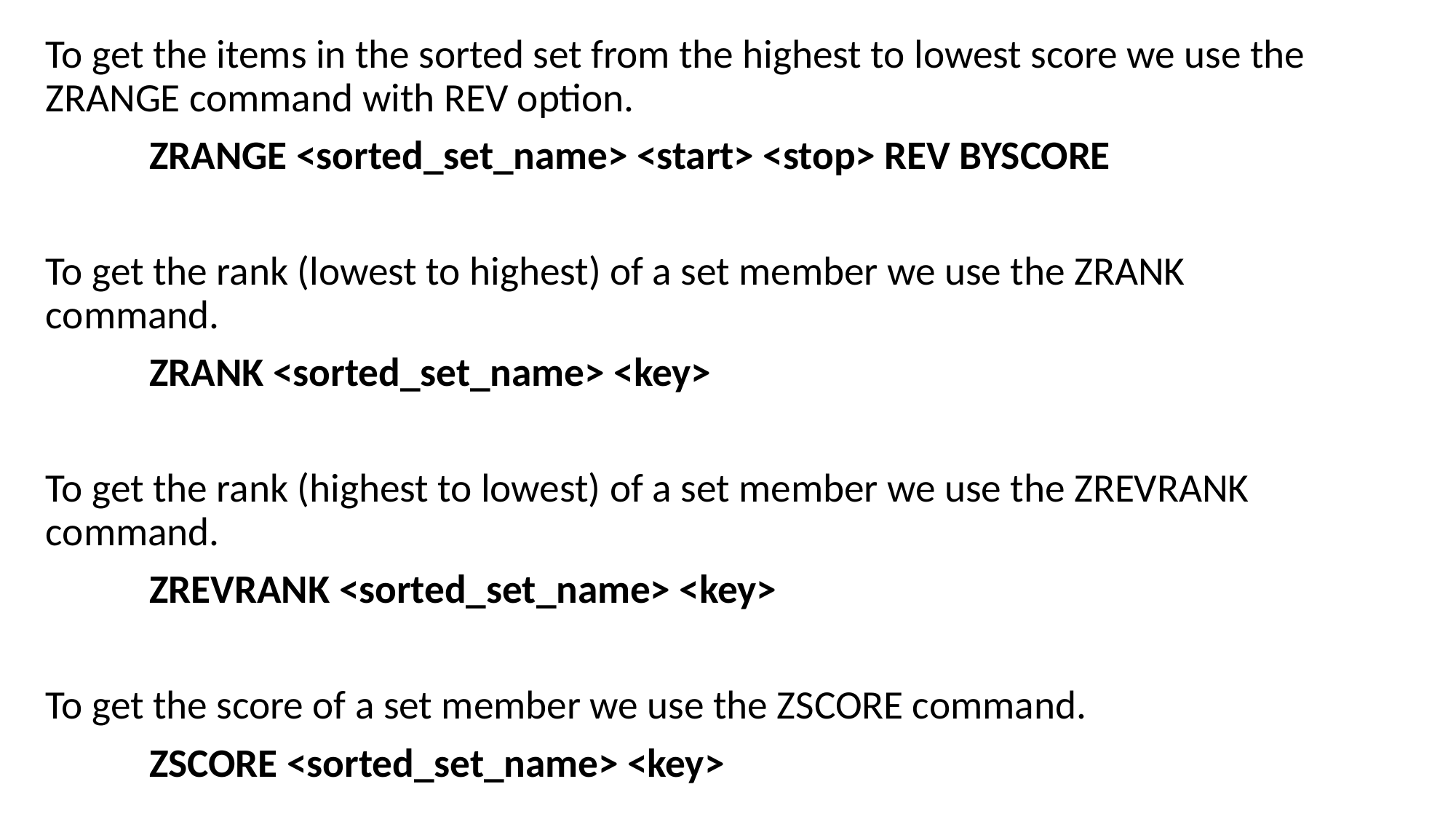

To get the items in the sorted set from the highest to lowest score we use the ZRANGE command with REV option.
	ZRANGE <sorted_set_name> <start> <stop> REV BYSCORE

To get the rank (lowest to highest) of a set member we use the ZRANK command.
	ZRANK <sorted_set_name> <key>

To get the rank (highest to lowest) of a set member we use the ZREVRANK command.
	ZREVRANK <sorted_set_name> <key>

To get the score of a set member we use the ZSCORE command.
	ZSCORE <sorted_set_name> <key>